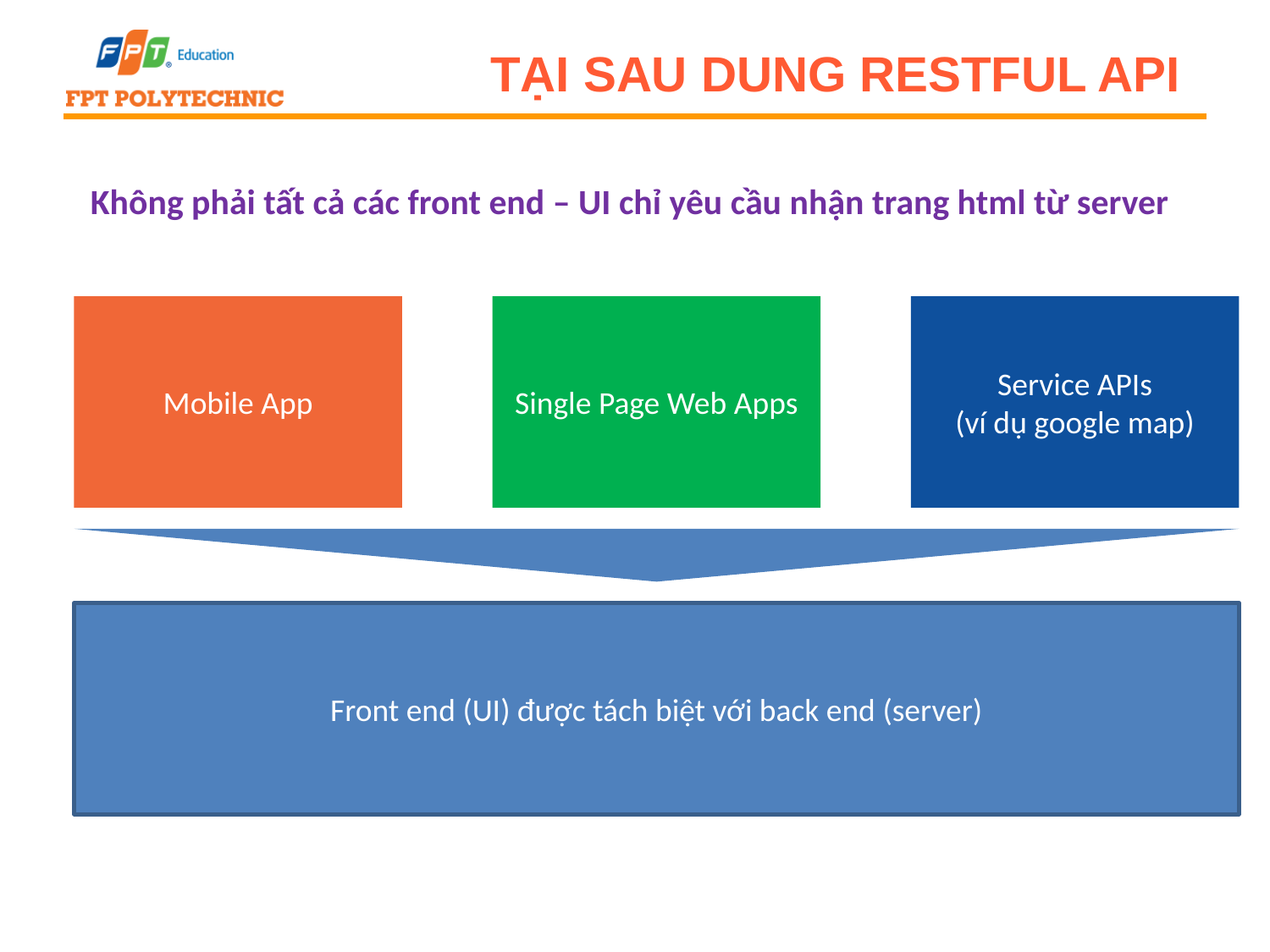

# Tại sau dung Restful api
Không phải tất cả các front end – UI chỉ yêu cầu nhận trang html từ server
Mobile App
Single Page Web Apps
Service APIs
(ví dụ google map)

Front end (UI) được tách biệt với back end (server)